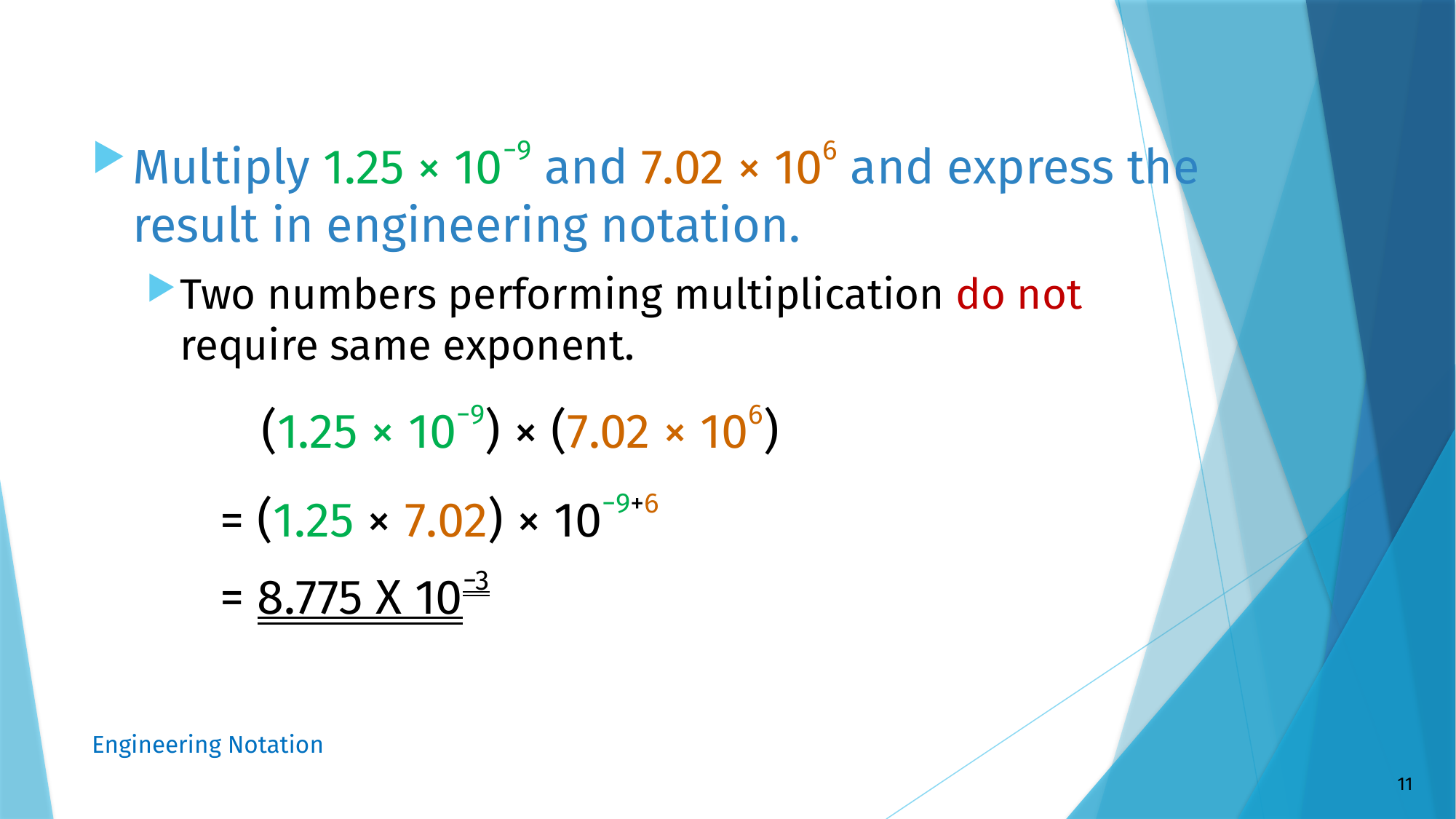

Multiply 1.25 × 10−9 and 7.02 × 106 and express the result in engineering notation.
Two numbers performing multiplication do not require same exponent.
  (1.25 × 10−9) × (7.02 × 106)
= (1.25 × 7.02) × 10−9+6
= 8.775 X 10−3
Engineering Notation
11